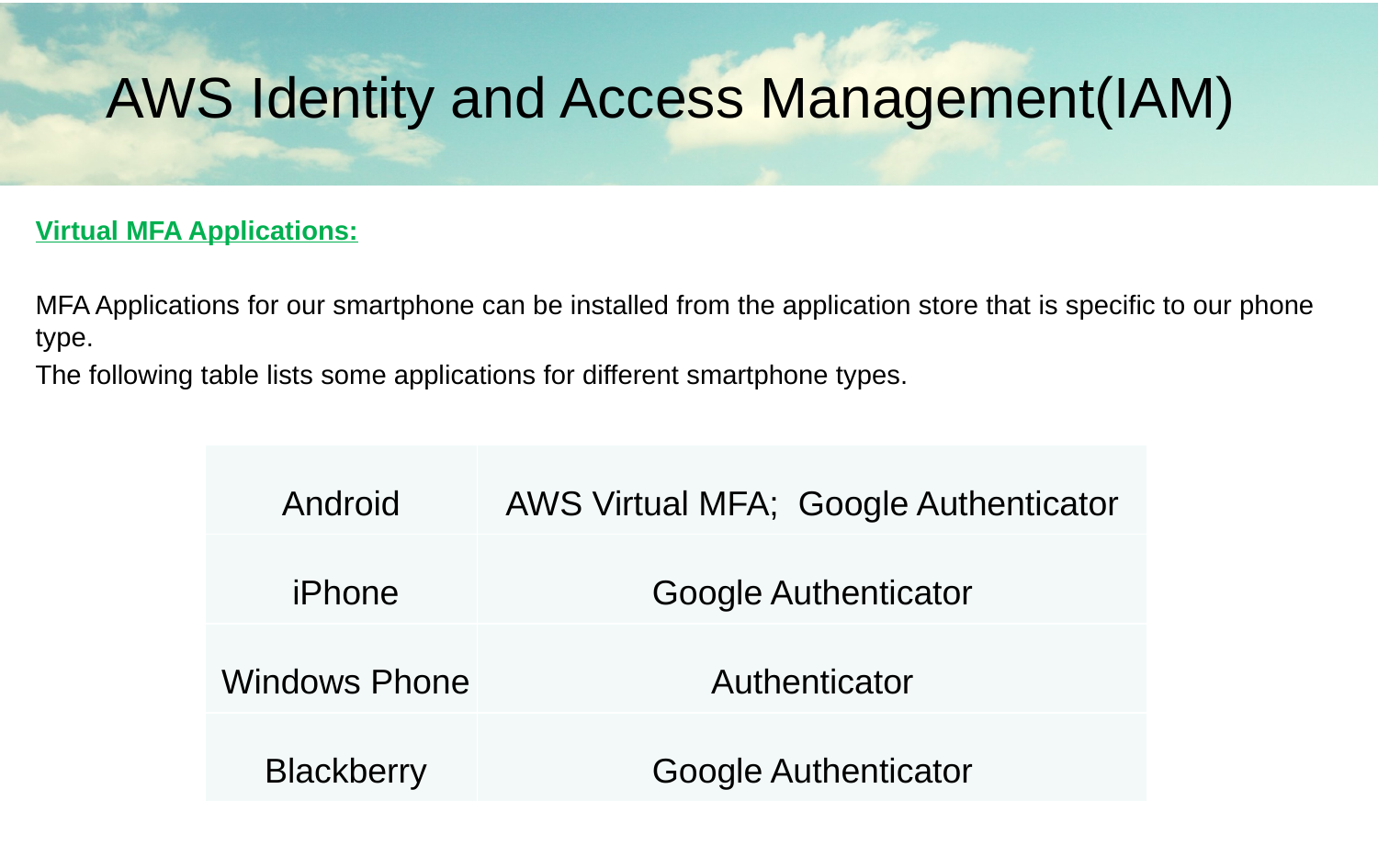

AWS Identity and Access Management(IAM)
Virtual MFA Applications:

MFA Applications for our smartphone can be installed from the application store that is specific to our phone type.
The following table lists some applications for different smartphone types.

#
| Android | AWS Virtual MFA;  Google Authenticator |
| --- | --- |
| iPhone | Google Authenticator |
| Windows Phone | Authenticator |
| Blackberry | Google Authenticator |